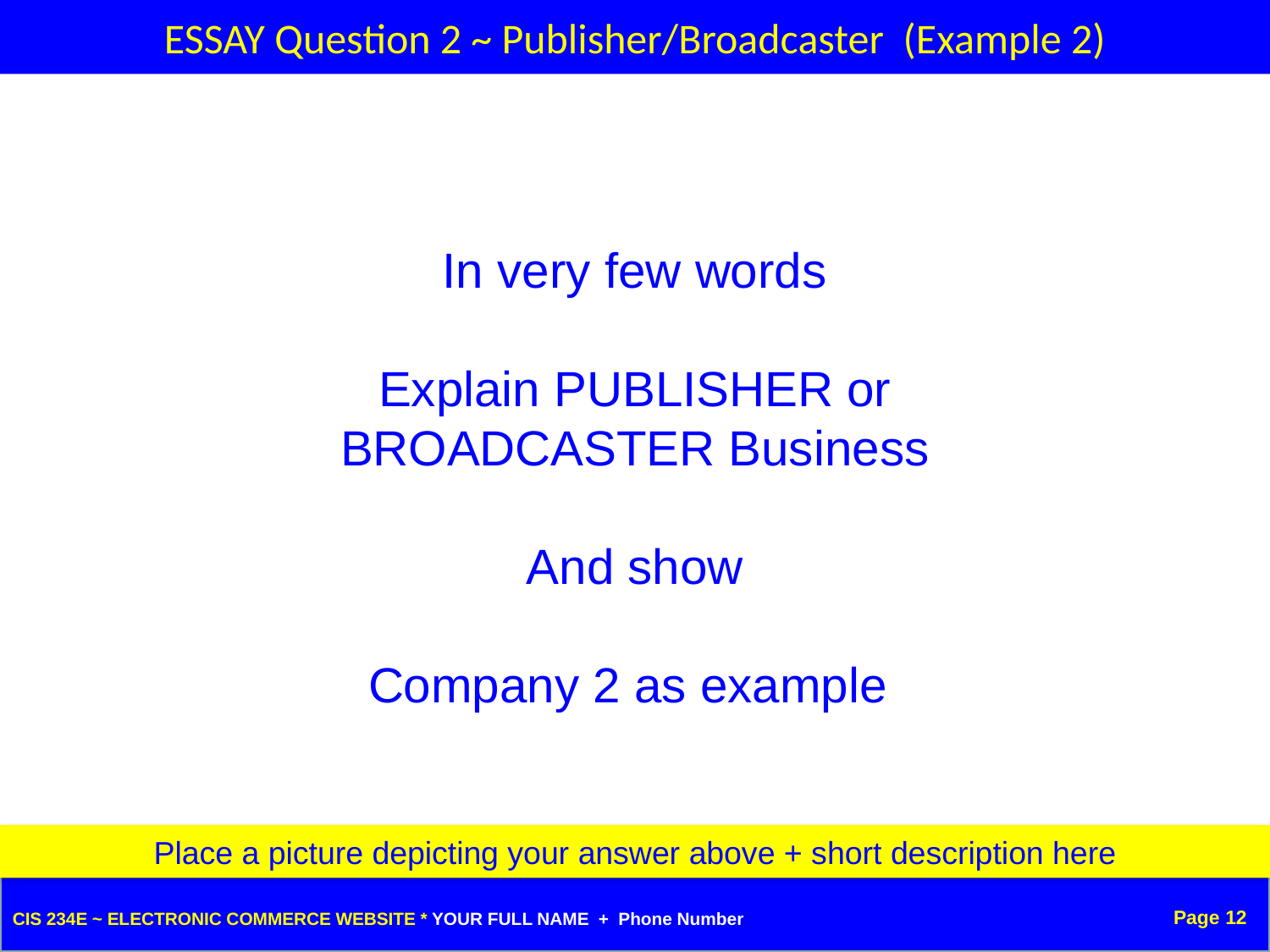

ESSAY Question 2 ~ Publisher/Broadcaster  (Example 2)
In very few words

Explain PUBLISHER or BROADCASTER Business

And show

Company 2 as example
Place a picture depicting your answer above + short description here
Page 12
CIS 234E ~ ELECTRONIC COMMERCE WEBSITE * YOUR FULL NAME  +  Phone Number